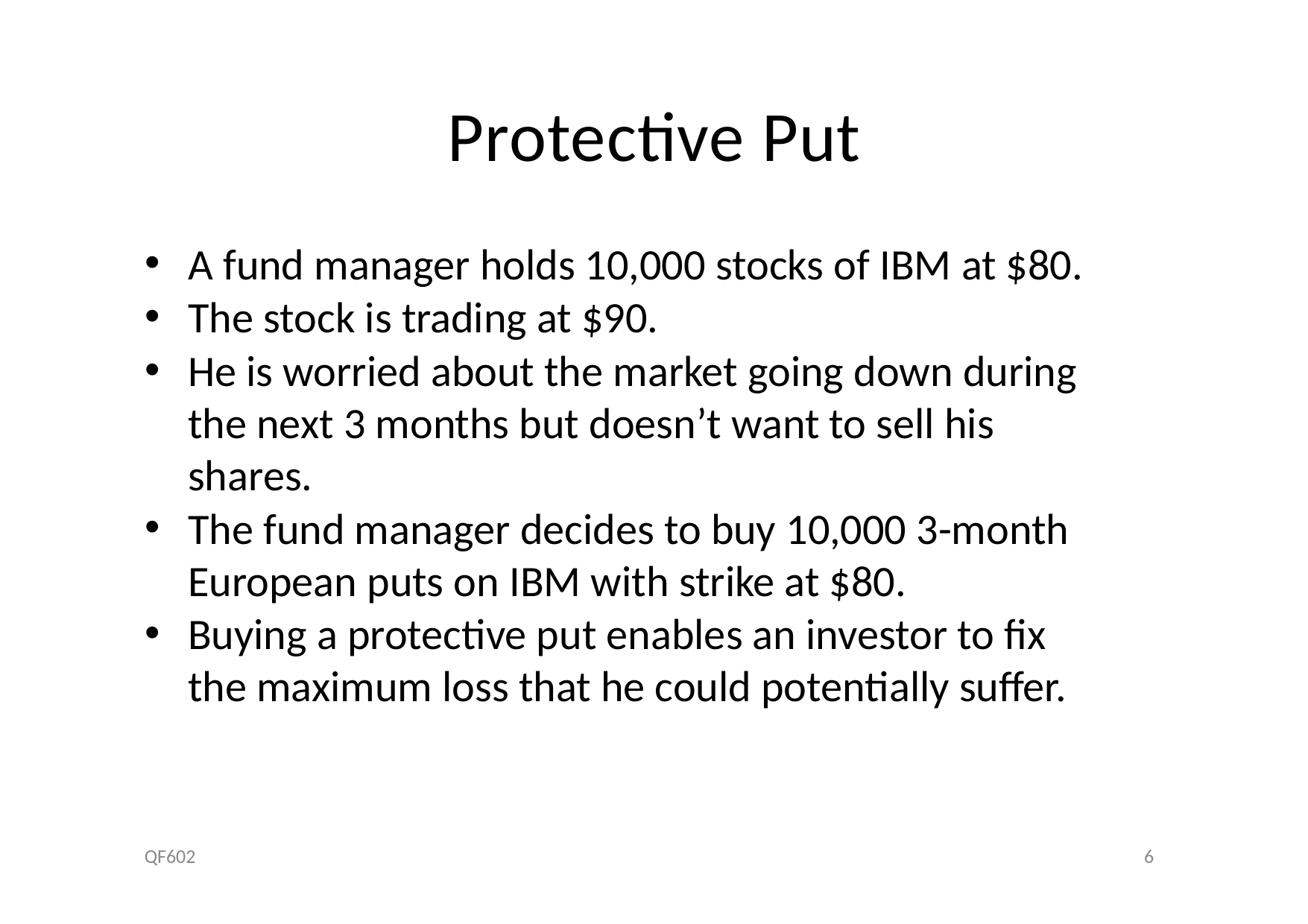

# Protective Put
A fund manager holds 10,000 stocks of IBM at $80.
The stock is trading at $90.
He is worried about the market going down during the next 3 months but doesn’t want to sell his shares.
The fund manager decides to buy 10,000 3-month European puts on IBM with strike at $80.
Buying a protective put enables an investor to fix the maximum loss that he could potentially suffer.
QF602
6